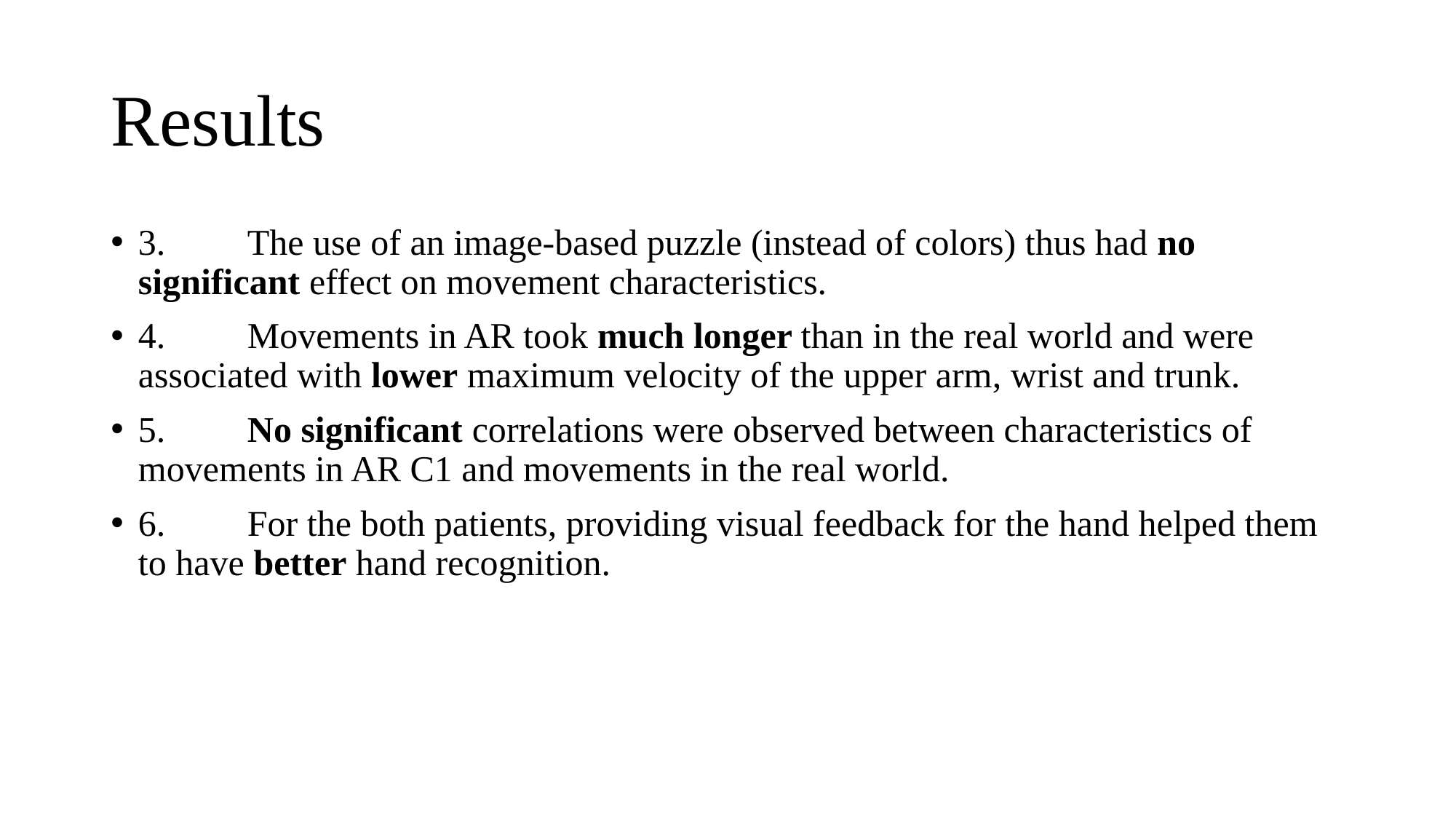

# Results
3.	The use of an image-based puzzle (instead of colors) thus had no significant effect on movement characteristics.
4.	Movements in AR took much longer than in the real world and were associated with lower maximum velocity of the upper arm, wrist and trunk.
5.	No significant correlations were observed between characteristics of movements in AR C1 and movements in the real world.
6.	For the both patients, providing visual feedback for the hand helped them to have better hand recognition.